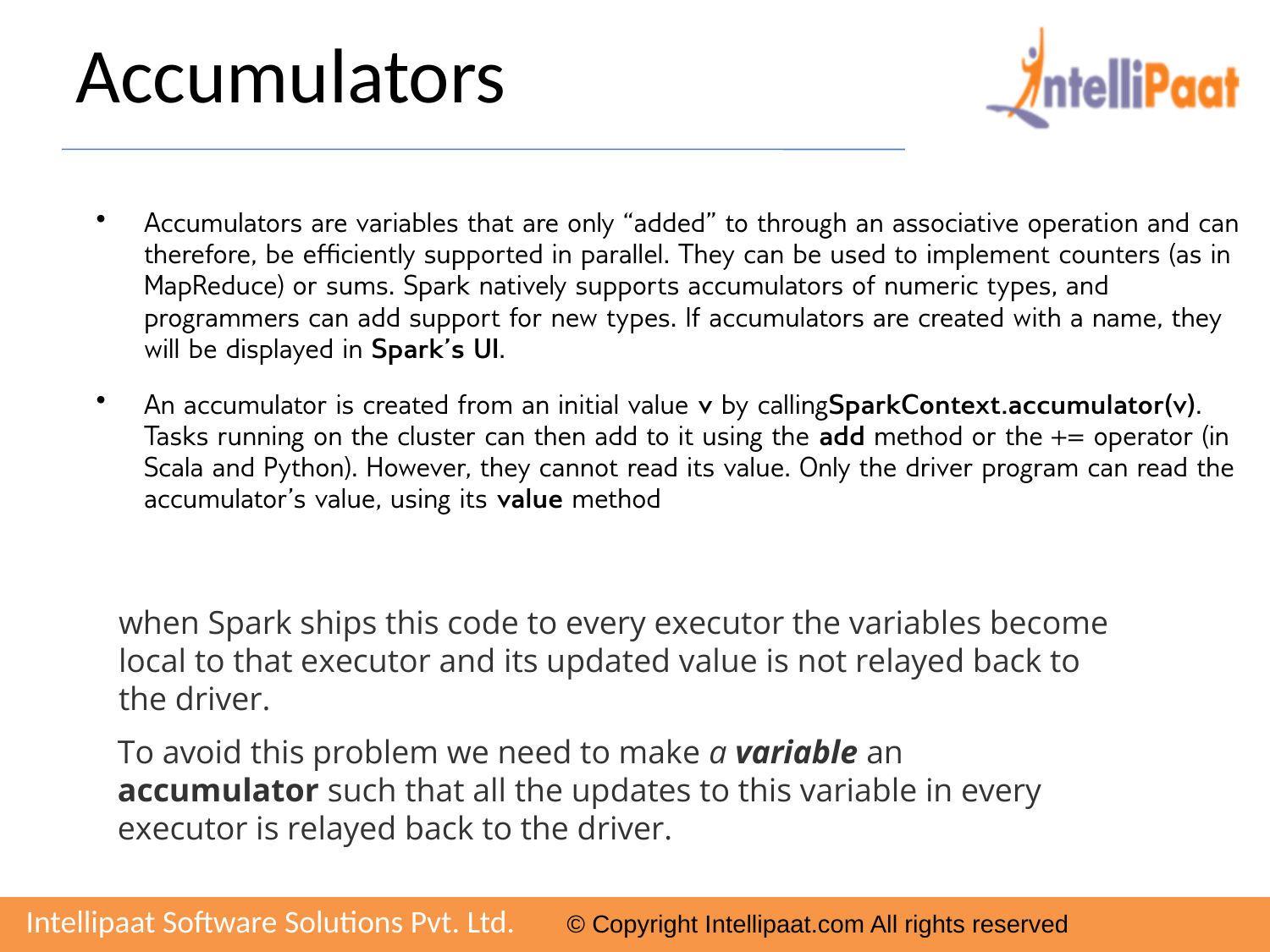

# Accumulators
Accumulators are variables that are only “added” to through an associative operation and can therefore, be efficiently supported in parallel. They can be used to implement counters (as in MapReduce) or sums. Spark natively supports accumulators of numeric types, and programmers can add support for new types. If accumulators are created with a name, they will be displayed in Spark’s UI.
An accumulator is created from an initial value v by callingSparkContext.accumulator(v). Tasks running on the cluster can then add to it using the add method or the += operator (in Scala and Python). However, they cannot read its value. Only the driver program can read the accumulator’s value, using its value method

when Spark ships this code to every executor the variables become local to that executor and its updated value is not relayed back to the driver.
To avoid this problem we need to make a variable an accumulator such that all the updates to this variable in every executor is relayed back to the driver.